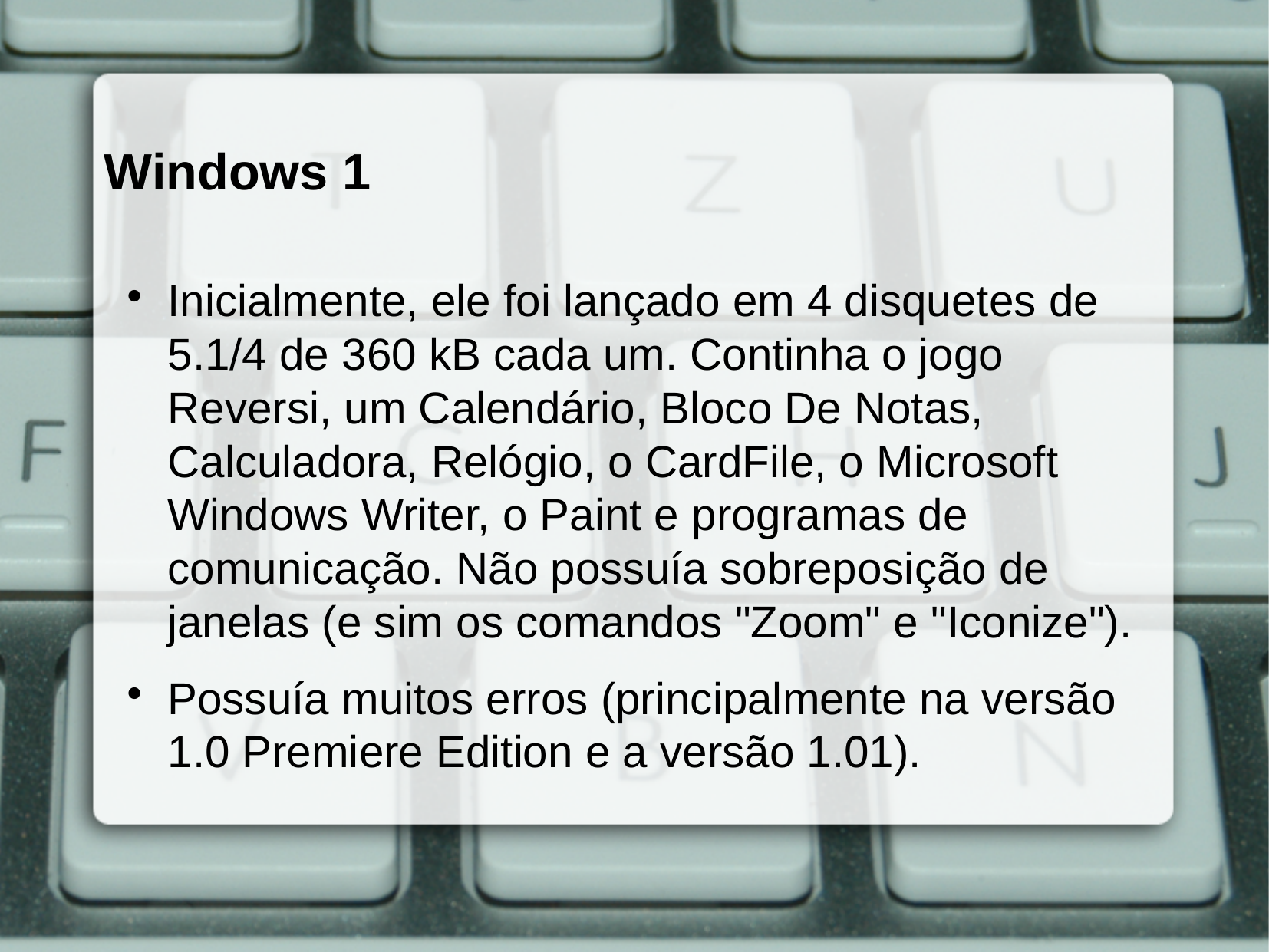

Windows 1
Inicialmente, ele foi lançado em 4 disquetes de 5.1/4 de 360 kB cada um. Continha o jogo Reversi, um Calendário, Bloco De Notas, Calculadora, Relógio, o CardFile, o Microsoft Windows Writer, o Paint e programas de comunicação. Não possuía sobreposição de janelas (e sim os comandos "Zoom" e "Iconize").
Possuía muitos erros (principalmente na versão 1.0 Premiere Edition e a versão 1.01).